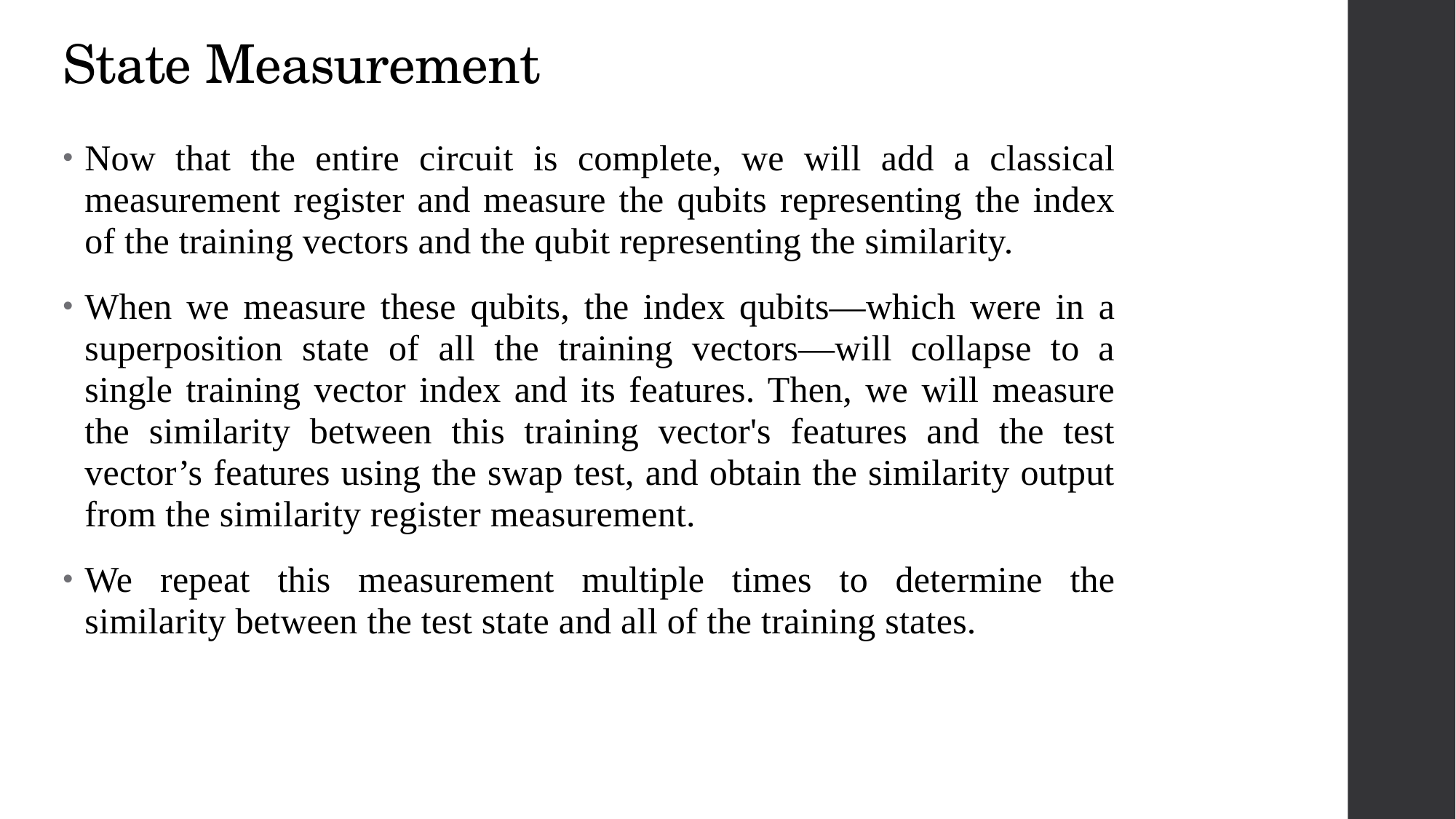

# State Measurement
Now that the entire circuit is complete, we will add a classical measurement register and measure the qubits representing the index of the training vectors and the qubit representing the similarity.
When we measure these qubits, the index qubits—which were in a superposition state of all the training vectors—will collapse to a single training vector index and its features. Then, we will measure the similarity between this training vector's features and the test vector’s features using the swap test, and obtain the similarity output from the similarity register measurement.
We repeat this measurement multiple times to determine the similarity between the test state and all of the training states.